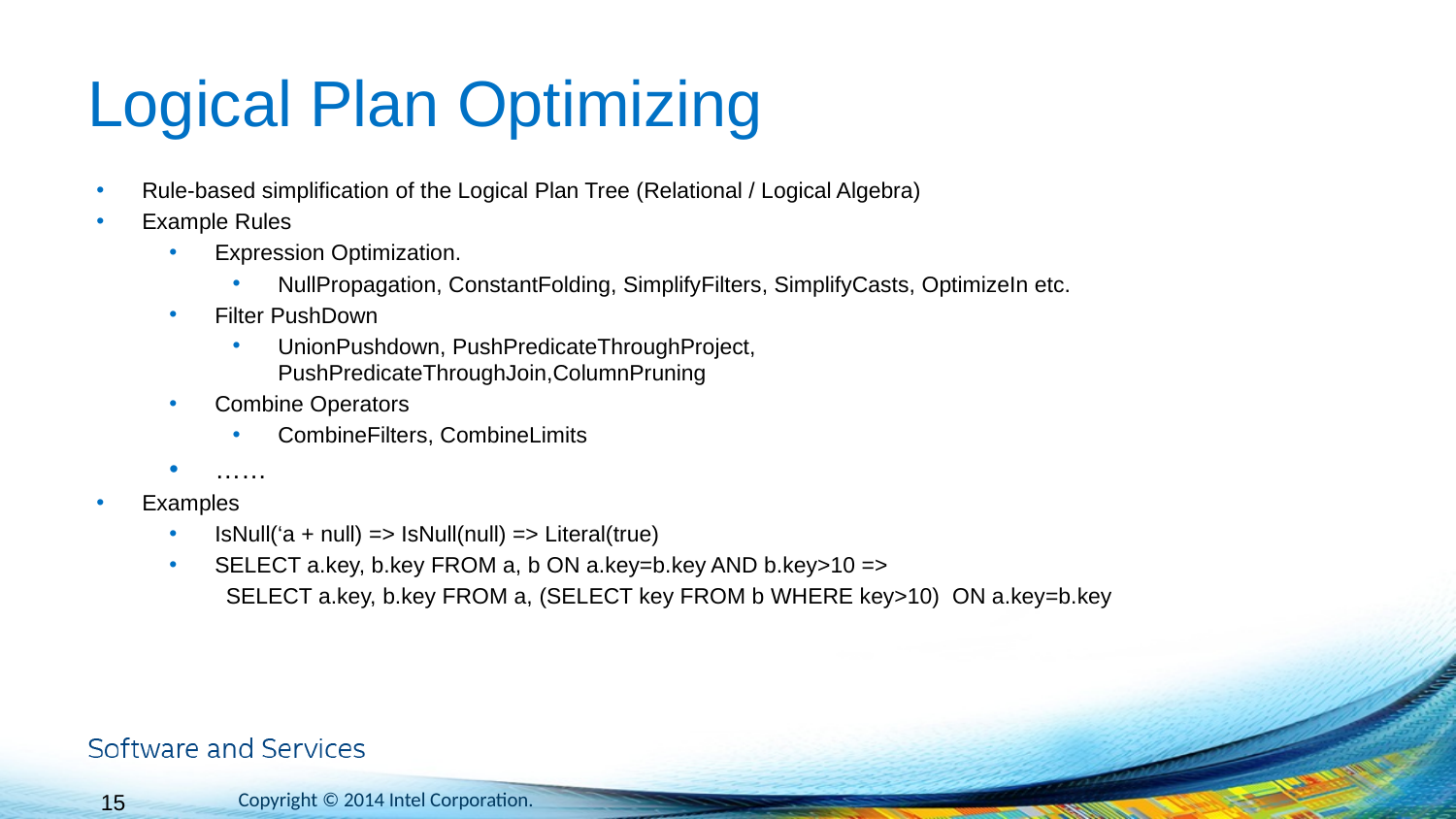

# Logical Plan Optimizing
Rule-based simplification of the Logical Plan Tree (Relational / Logical Algebra)
Example Rules
Expression Optimization.
NullPropagation, ConstantFolding, SimplifyFilters, SimplifyCasts, OptimizeIn etc.
Filter PushDown
UnionPushdown, PushPredicateThroughProject, PushPredicateThroughJoin,ColumnPruning
Combine Operators
CombineFilters, CombineLimits
……
Examples
IsNull(‘a + null) => IsNull(null) => Literal(true)
SELECT a.key, b.key FROM a, b ON a.key=b.key AND b.key>10 =>
         SELECT a.key, b.key FROM a, (SELECT key FROM b WHERE key>10)  ON a.key=b.key
Copyright © 2014 Intel Corporation.
15